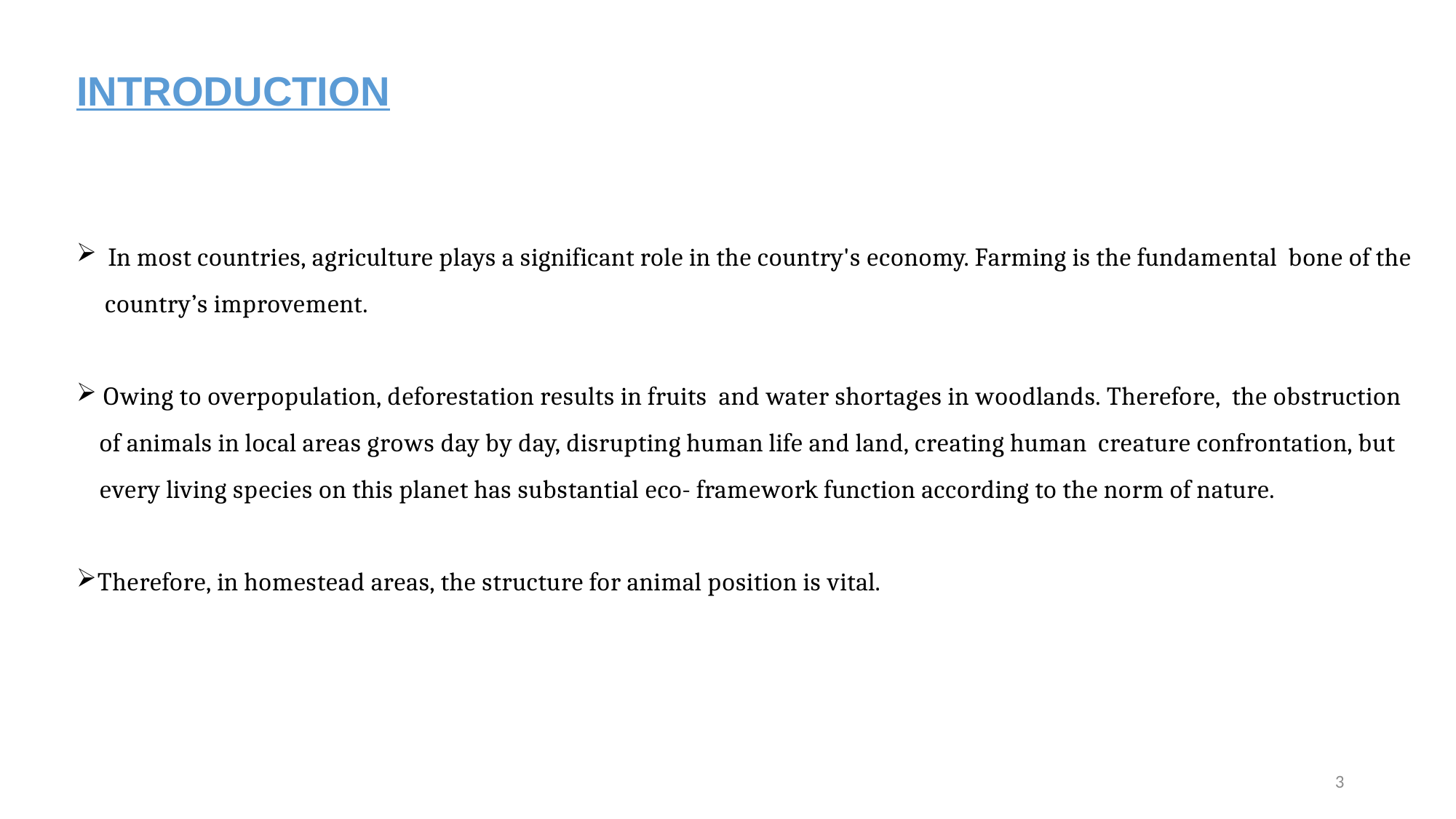

INTRODUCTION
  In most countries, agriculture plays a significant role in the country's economy. Farming is the fundamental  bone of the
     country’s improvement.

 Owing to overpopulation, deforestation results in fruits  and water shortages in woodlands. Therefore,  the obstruction
    of animals in local areas grows day by day, disrupting human life and land, creating human  creature confrontation, but
    every living species on this planet has substantial eco- framework function according to the norm of nature.

Therefore, in homestead areas, the structure for animal position is vital.
3